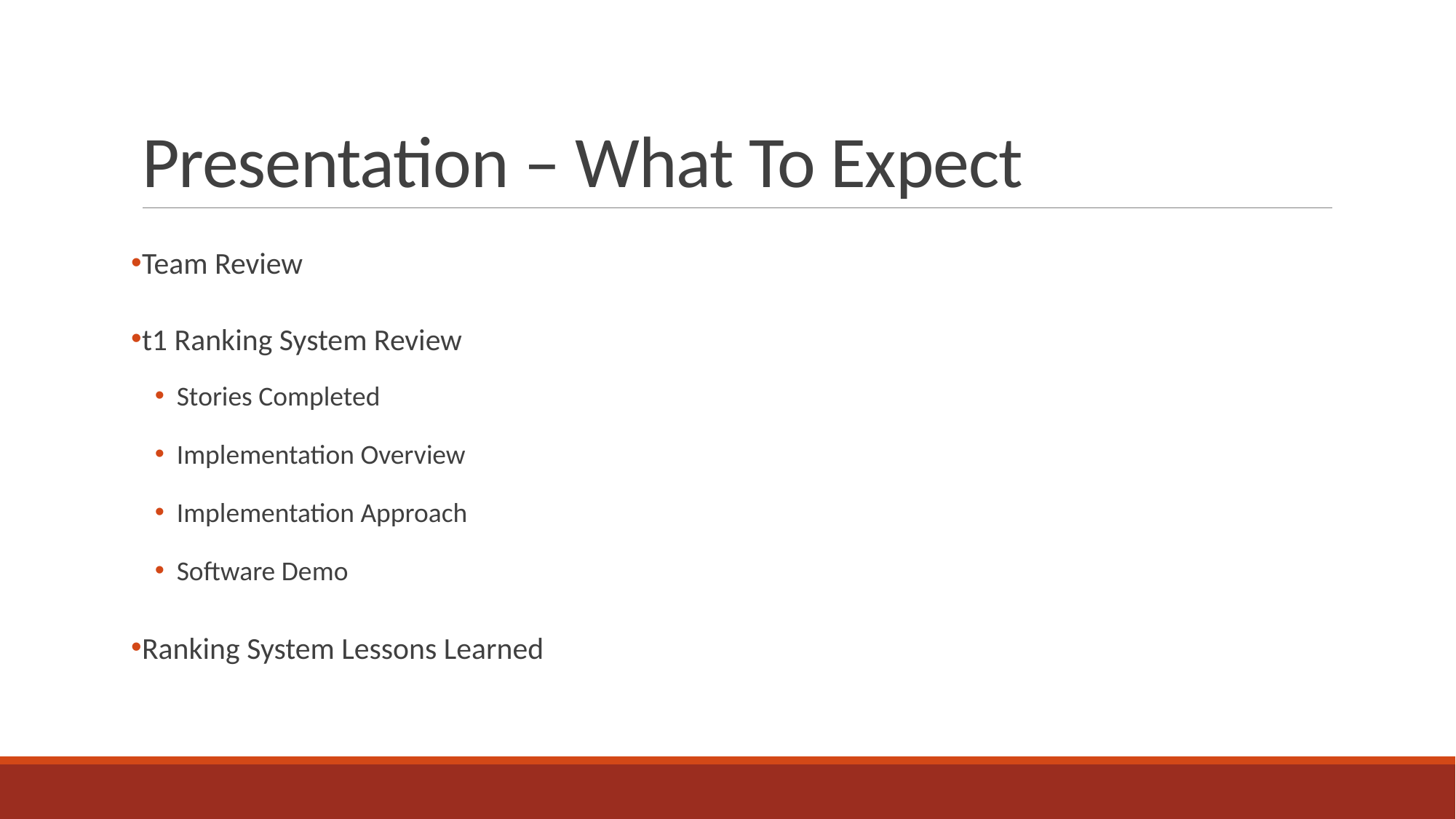

# Presentation – What To Expect
Team Review
t1 Ranking System Review
Stories Completed
Implementation Overview
Implementation Approach
Software Demo
Ranking System Lessons Learned